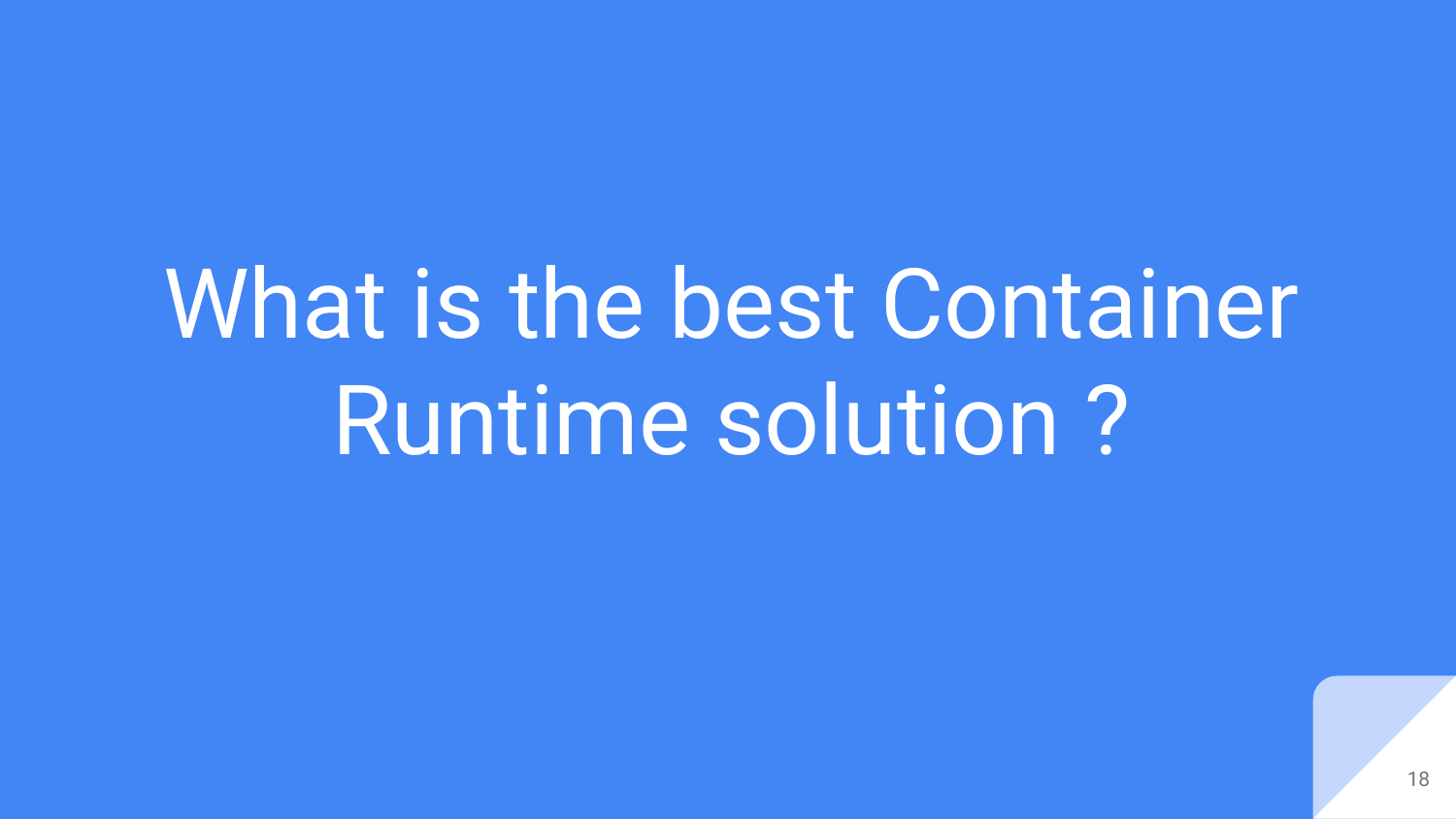

# What is the best Container Runtime solution ?

18